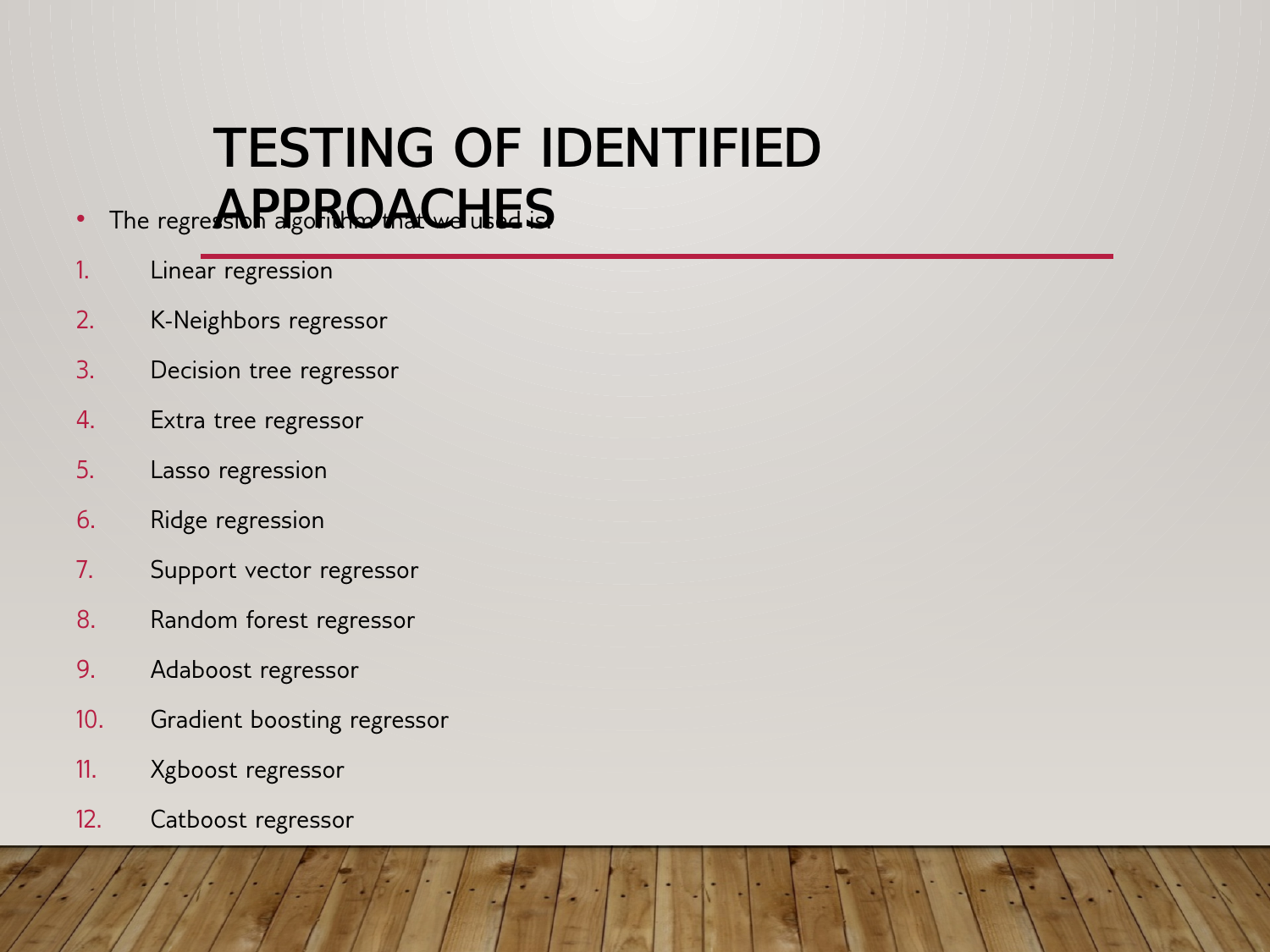

# Testing of identified approaches
The regression algorithm that we used is:
Linear regression
K-Neighbors regressor
Decision tree regressor
Extra tree regressor
Lasso regression
Ridge regression
Support vector regressor
Random forest regressor
Adaboost regressor
Gradient boosting regressor
Xgboost regressor
Catboost regressor